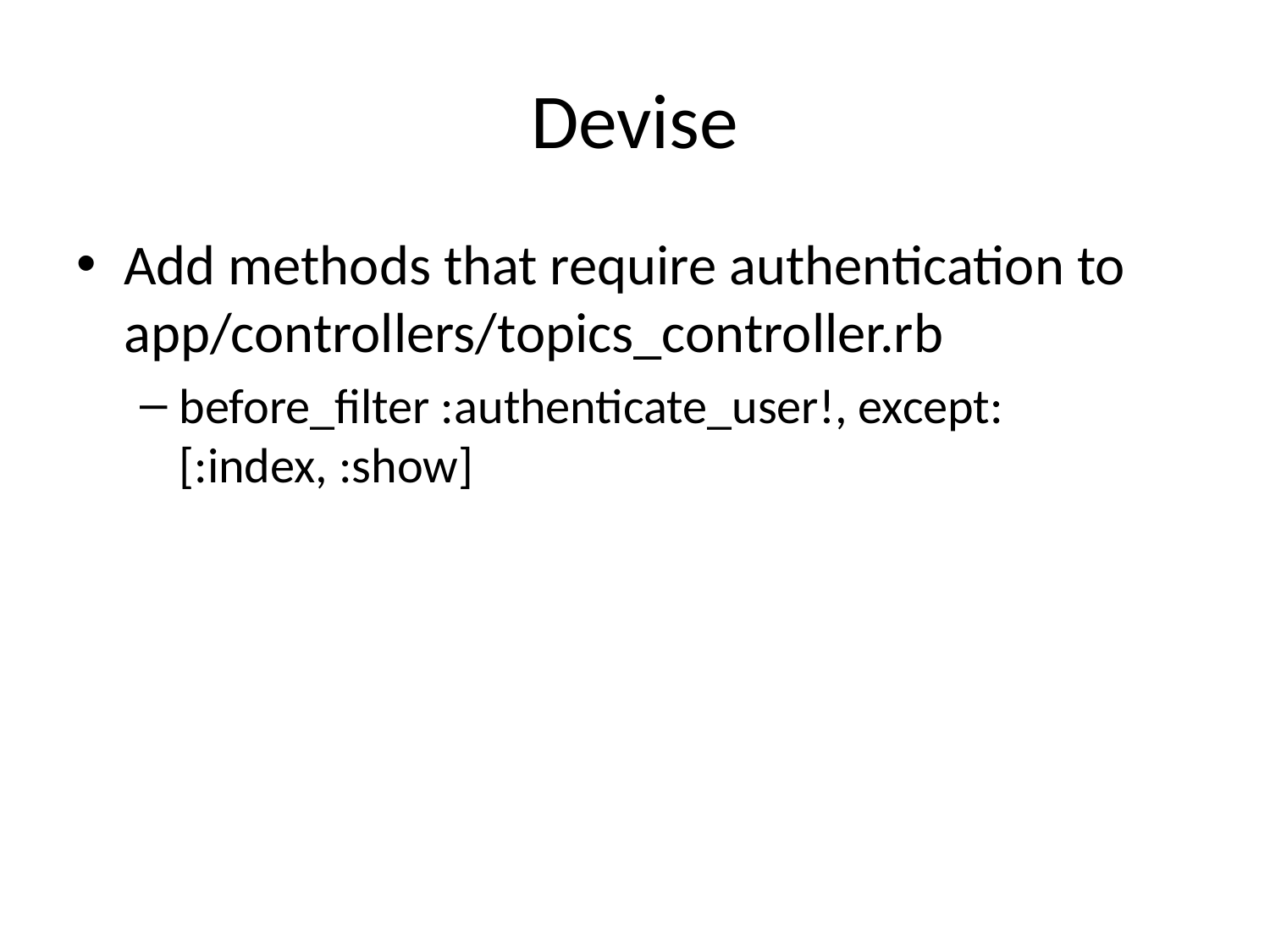

# Devise
Add methods that require authentication to app/controllers/topics_controller.rb
before_filter :authenticate_user!, except: [:index, :show]